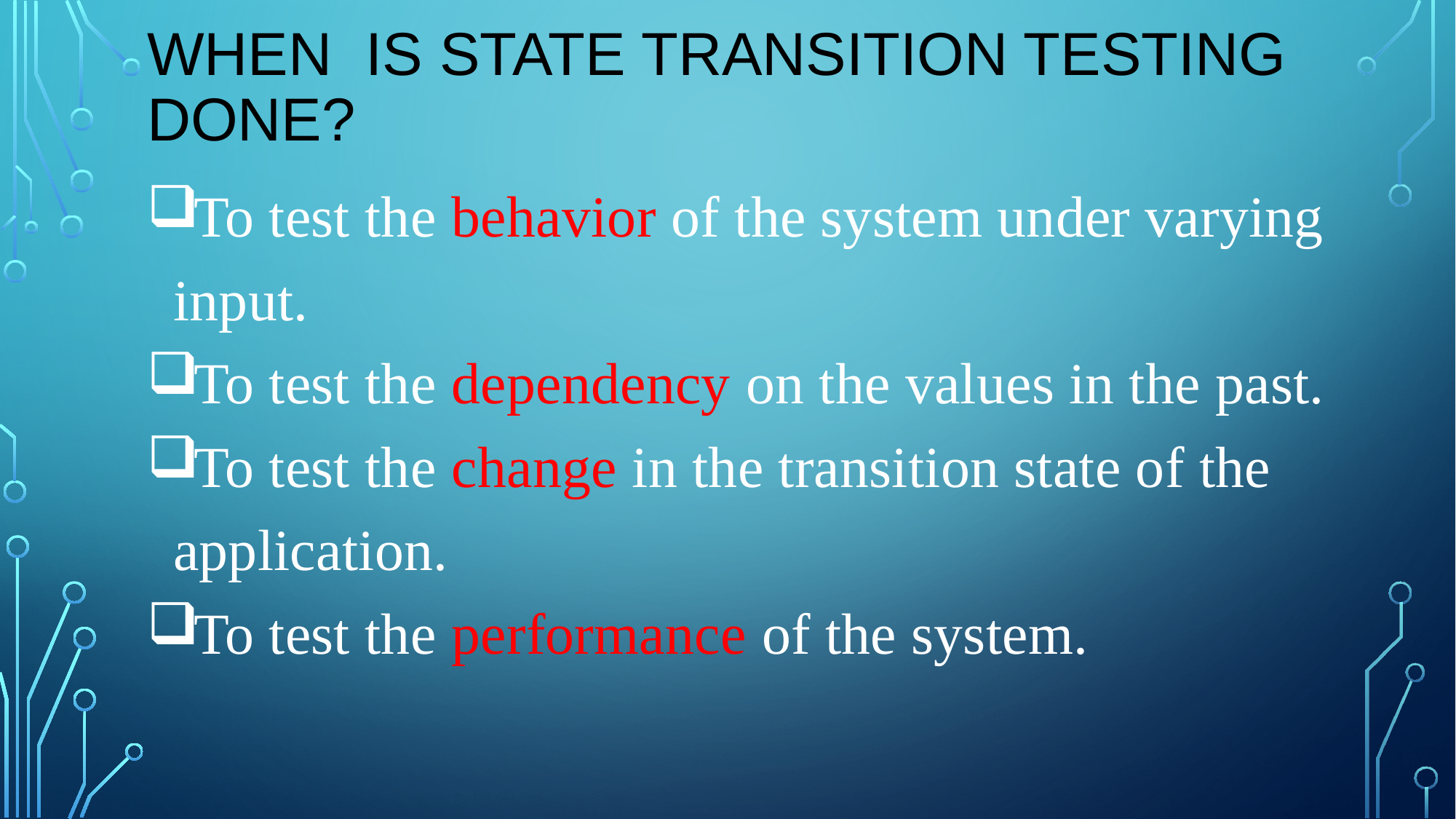

# When  IS State Transition Testing done?
To test the behavior of the system under varying input.
To test the dependency on the values in the past.
To test the change in the transition state of the application.
To test the performance of the system.